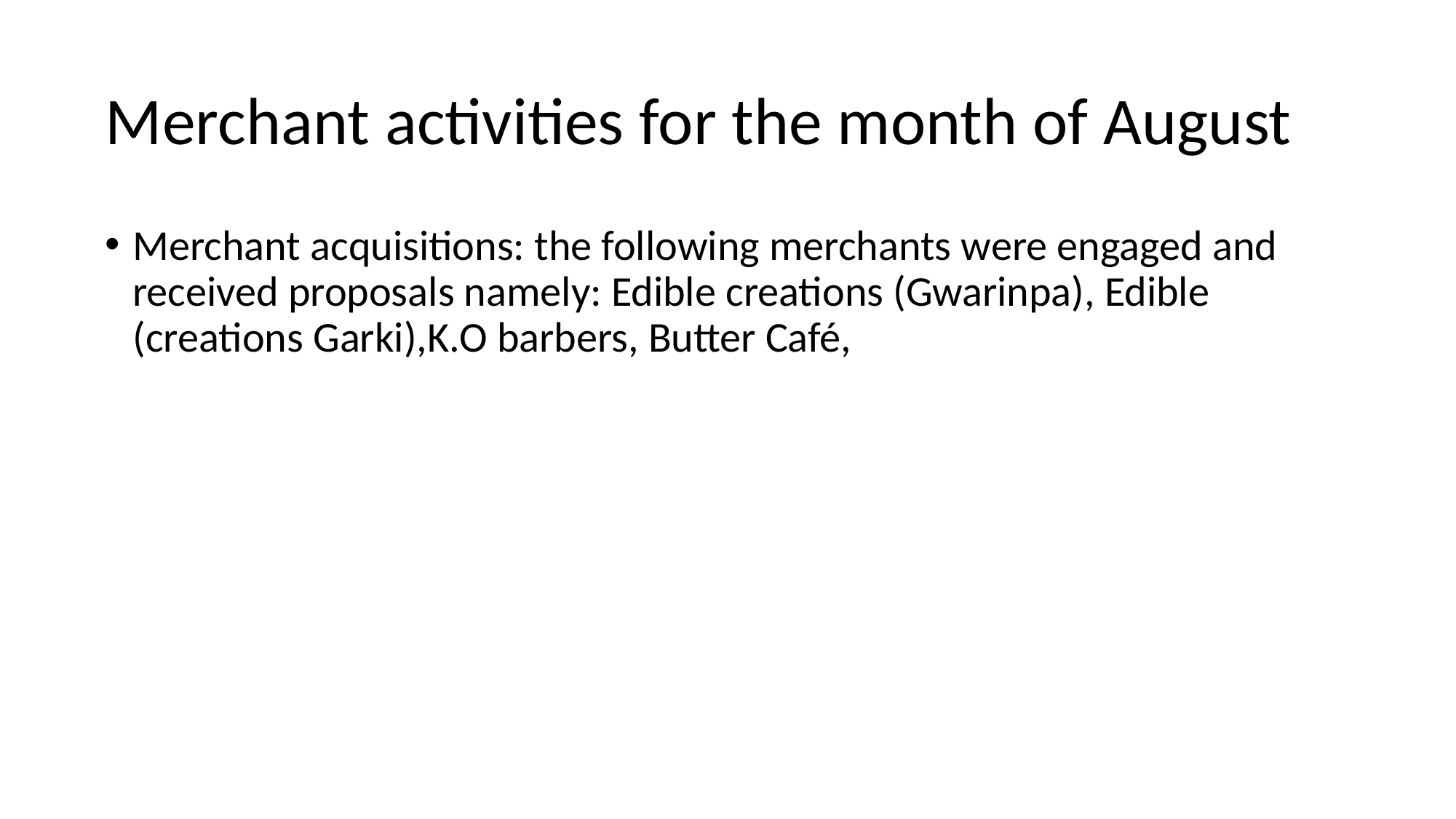

Merchant activities for the month of August
Merchant acquisitions: the following merchants were engaged and received proposals namely: Edible creations (Gwarinpa), Edible (creations Garki),K.O barbers, Butter Café,